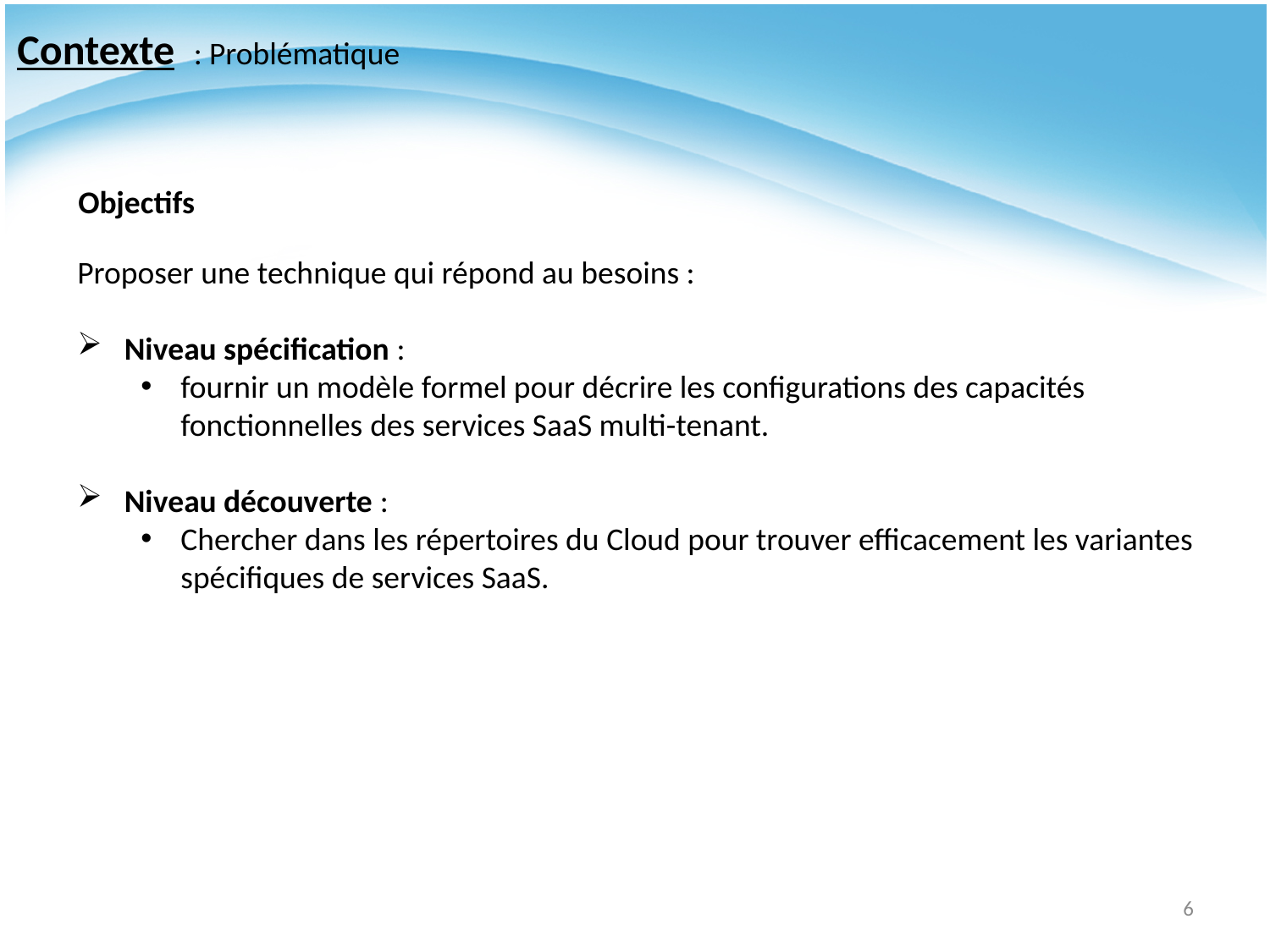

Contexte  : Problématique
Objectifs
Proposer une technique qui répond au besoins :

 Niveau spécification :
fournir un modèle formel pour décrire les configurations des capacités fonctionnelles des services SaaS multi-tenant.

 Niveau découverte :
Chercher dans les répertoires du Cloud pour trouver efficacement les variantes spécifiques de services SaaS.
6